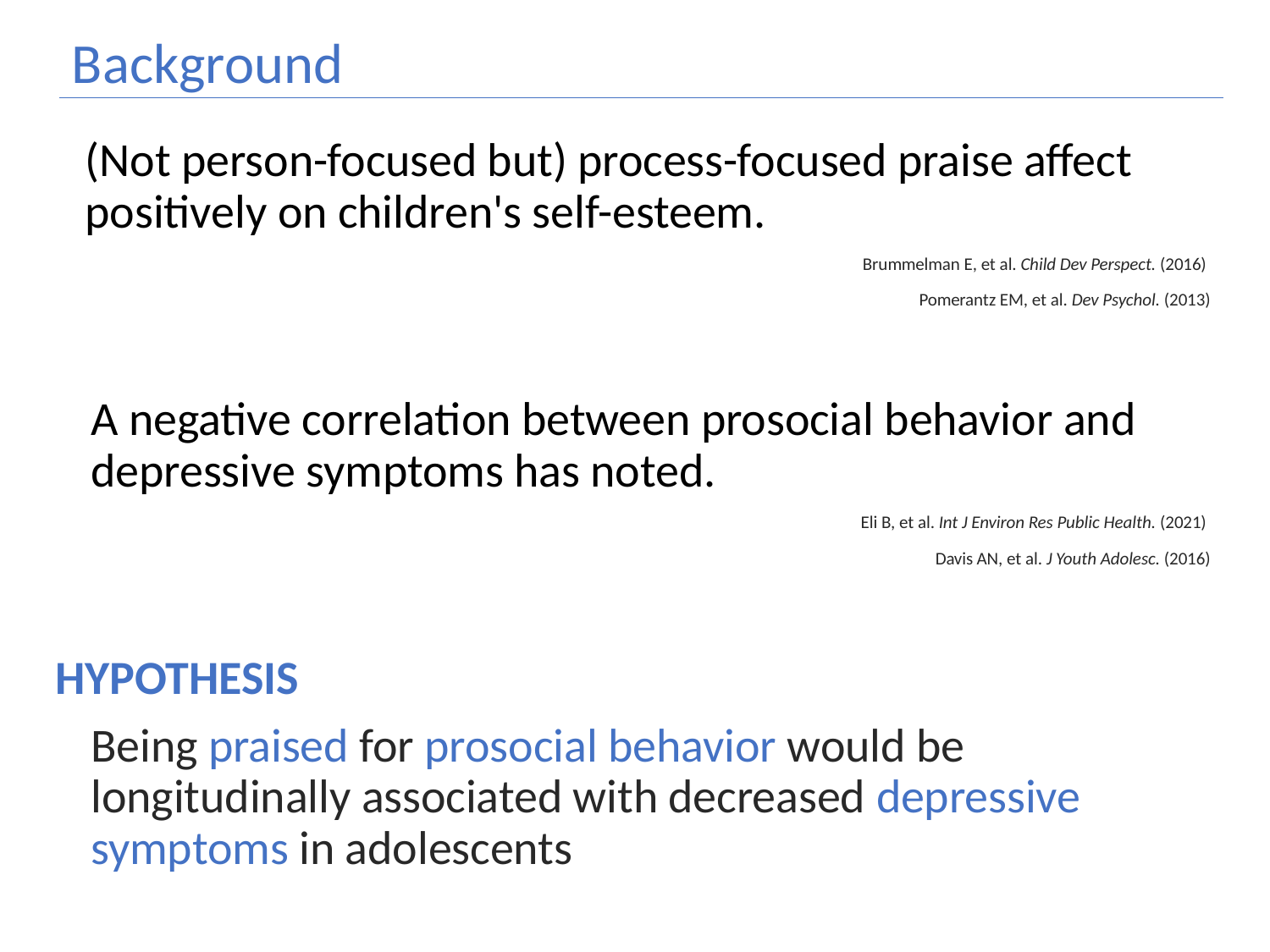

# Background
(Not person-focused but) process-focused praise affect positively on children's self-esteem.
Brummelman E, et al. Child Dev Perspect. (2016)
Pomerantz EM, et al. Dev Psychol. (2013)

A negative correlation between prosocial behavior and depressive symptoms has noted.
Eli B, et al. Int J Environ Res Public Health. (2021)
Davis AN, et al. J Youth Adolesc. (2016)

HYPOTHESIS
Being praised for prosocial behavior would be longitudinally associated with decreased depressive symptoms in adolescents